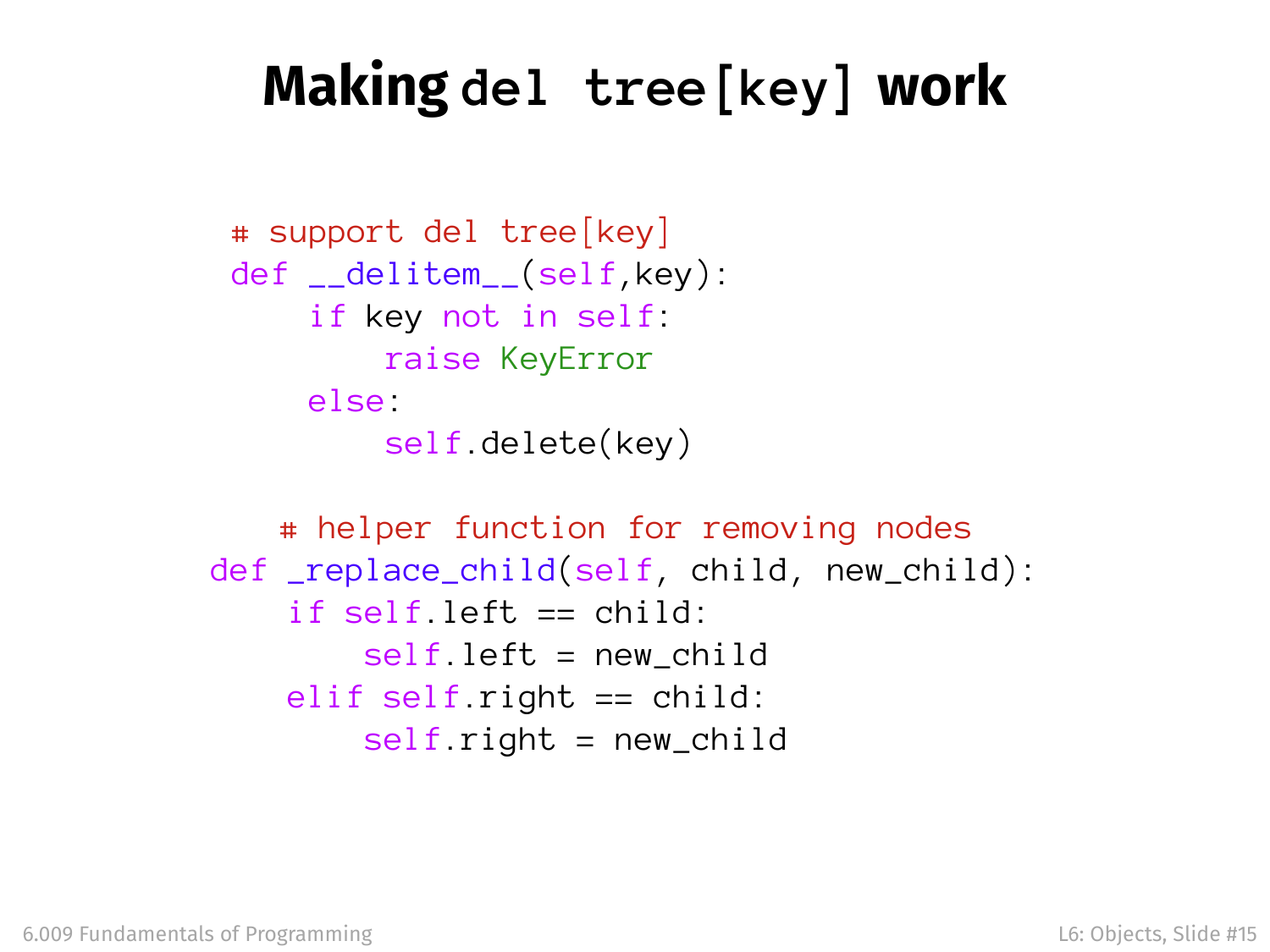

# Making del tree[key] work
    # support del tree[key]
    def __delitem__(self,key):
        if key not in self:
            raise KeyError
        else:
            self.delete(key)
	 # helper function for removing nodes
    def _replace_child(self, child, new_child):
        if self.left == child:
            self.left = new_child
        elif self.right == child:
            self.right = new_child